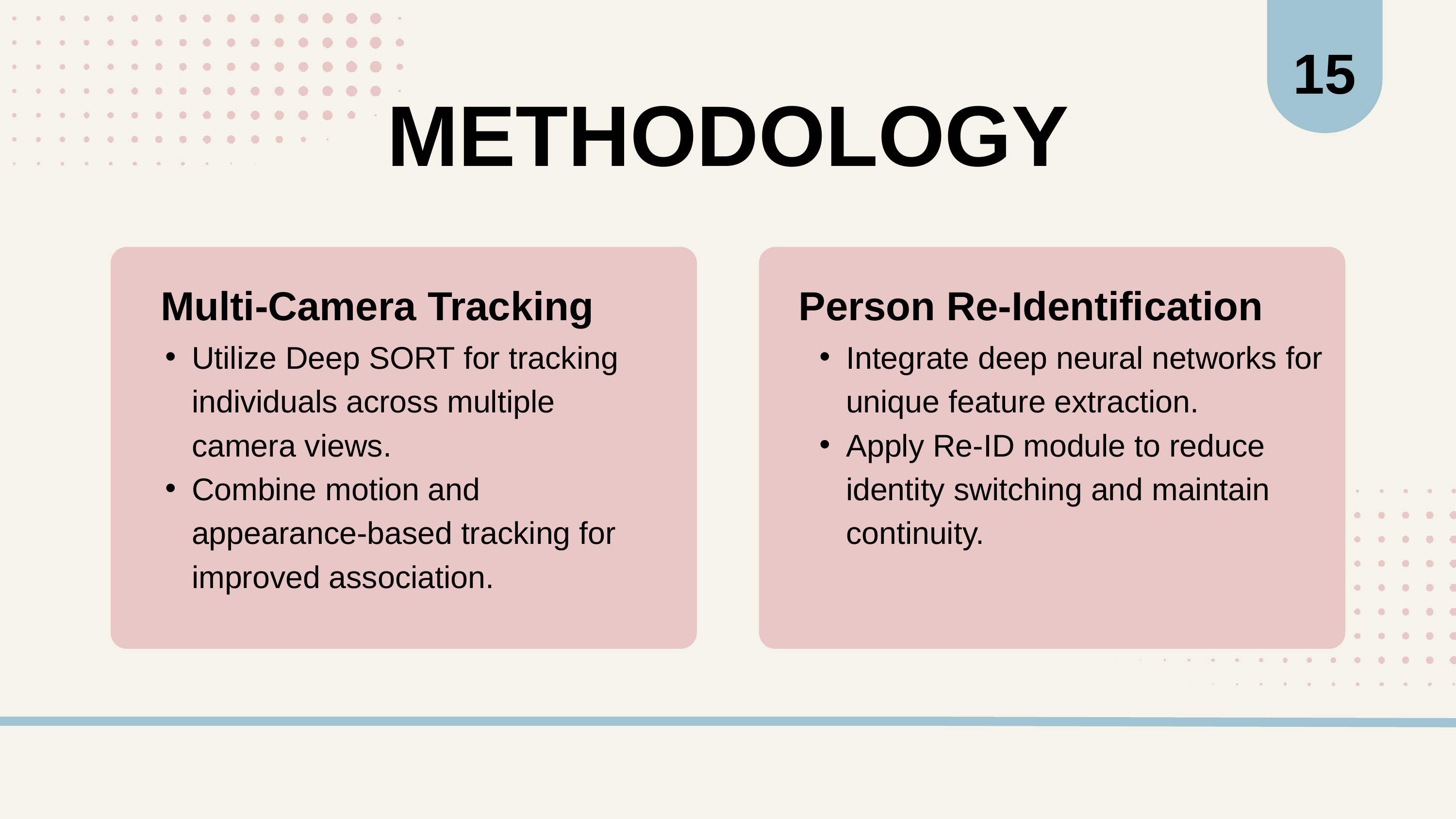

15

METHODOLOGY

Multi-Camera Tracking
Person Re-Identification
Utilize Deep SORT for tracking individuals across multiple camera views.
Combine motion and appearance-based tracking for improved association.

Integrate deep neural networks for unique feature extraction.
Apply Re-ID module to reduce identity switching and maintain continuity.